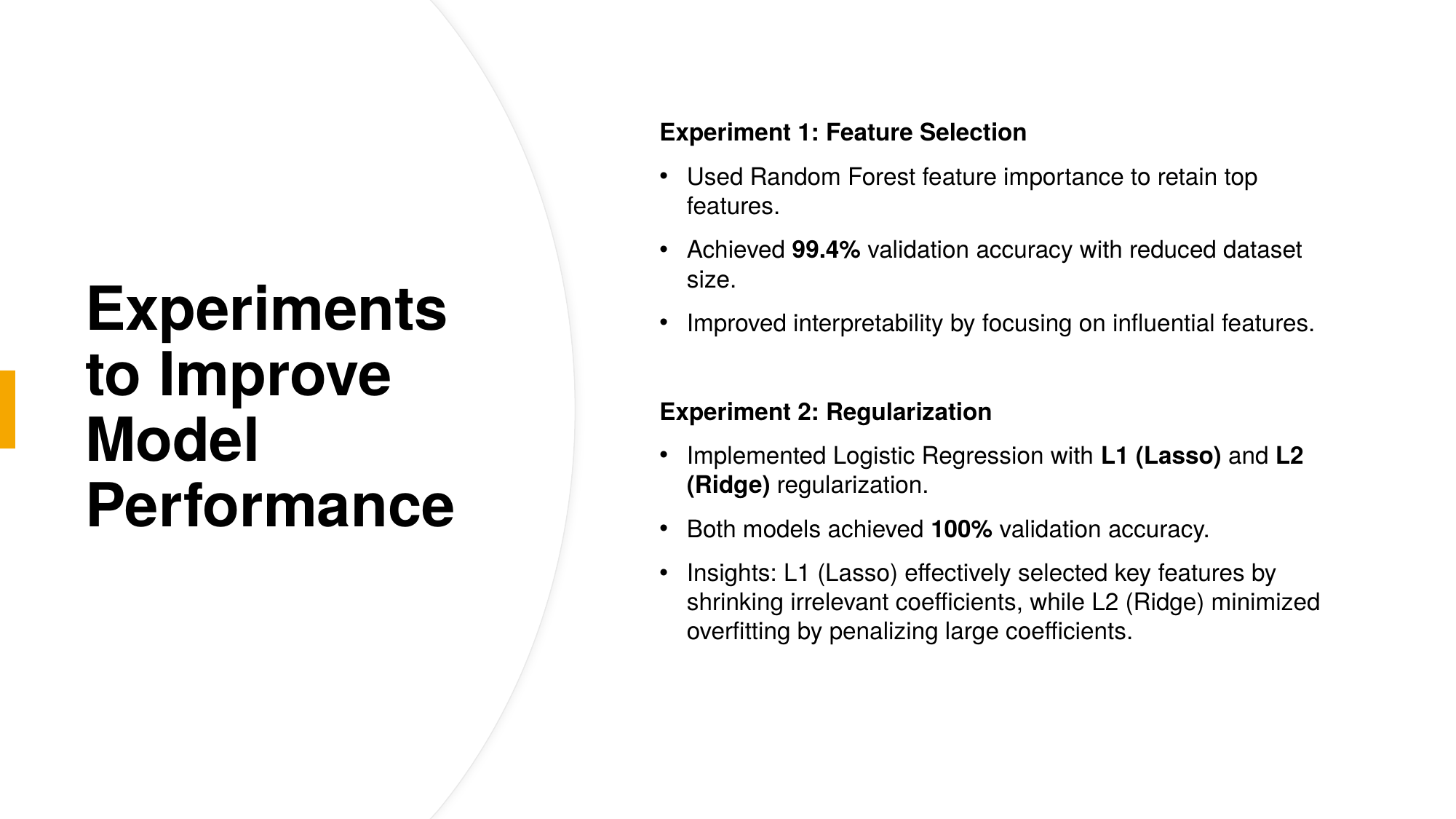

Experiment 1: Feature Selection
Used Random Forest feature importance to retain top features.
Achieved 99.4% validation accuracy with reduced dataset size.
Improved interpretability by focusing on influential features.

Experiment 2: Regularization
Implemented Logistic Regression with L1 (Lasso) and L2 (Ridge) regularization.
Both models achieved 100% validation accuracy.
Insights: L1 (Lasso) effectively selected key features by shrinking irrelevant coefficients, while L2 (Ridge) minimized overfitting by penalizing large coefficients.

# Experiments to Improve Model Performance